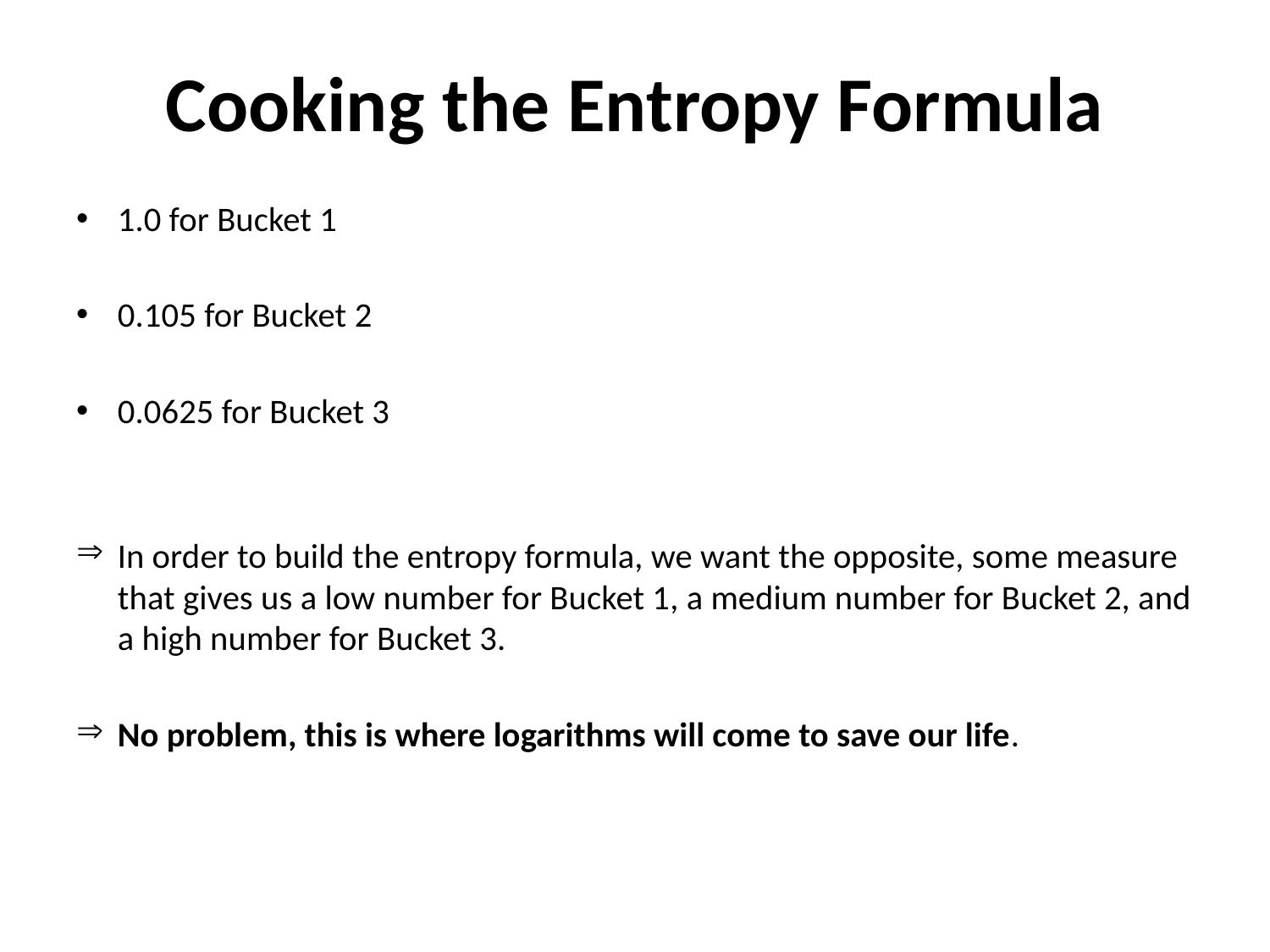

# Cooking the Entropy Formula
1.0 for Bucket 1

0.105 for Bucket 2

0.0625 for Bucket 3

In order to build the entropy formula, we want the opposite, some measure that gives us a low number for Bucket 1, a medium number for Bucket 2, and a high number for Bucket 3.

No problem, this is where logarithms will come to save our life.